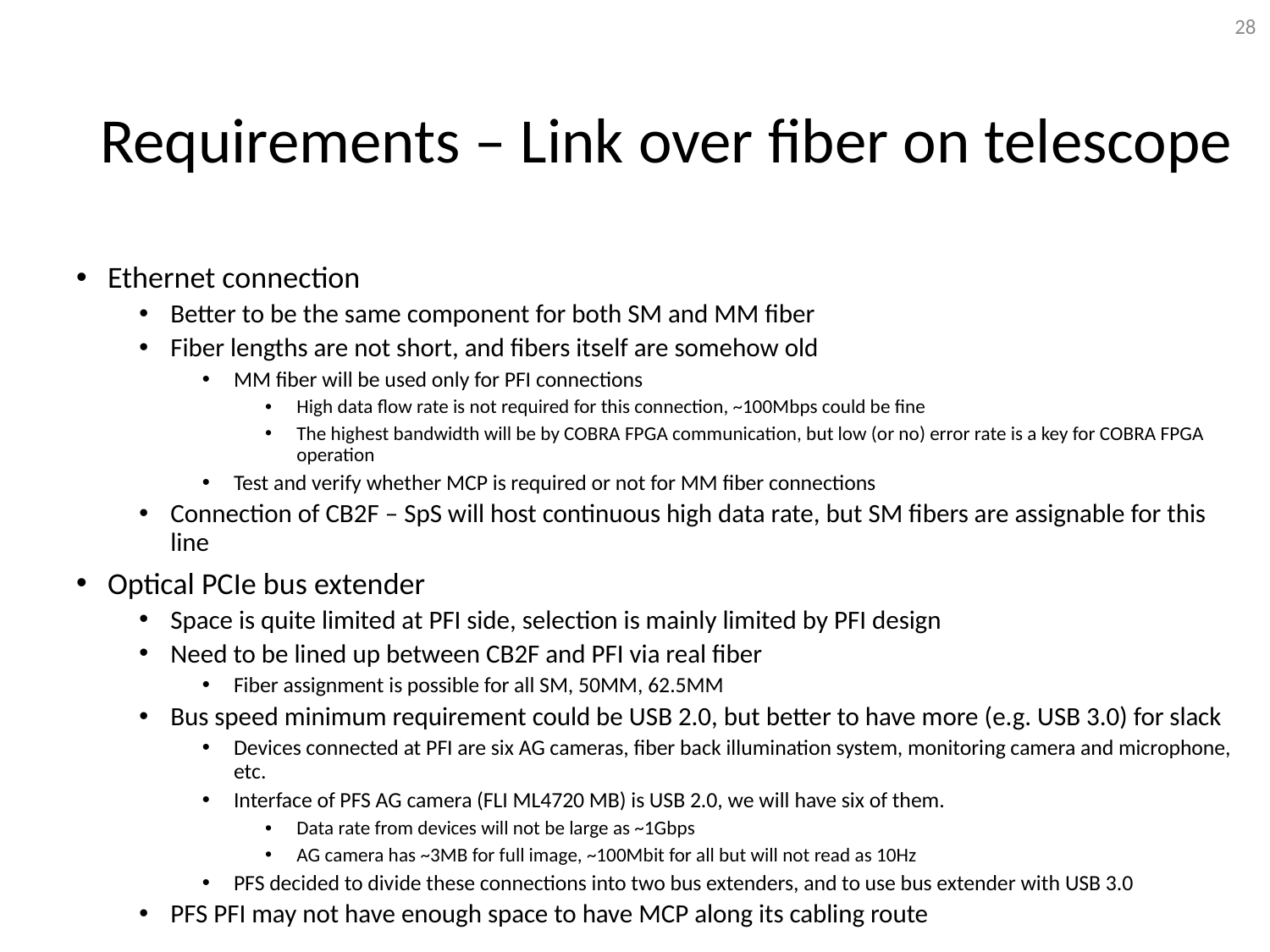

28
# Requirements – Link over fiber on telescope
Ethernet connection
Better to be the same component for both SM and MM fiber
Fiber lengths are not short, and fibers itself are somehow old
MM fiber will be used only for PFI connections
High data flow rate is not required for this connection, ~100Mbps could be fine
The highest bandwidth will be by COBRA FPGA communication, but low (or no) error rate is a key for COBRA FPGA operation
Test and verify whether MCP is required or not for MM fiber connections
Connection of CB2F – SpS will host continuous high data rate, but SM fibers are assignable for this line
Optical PCIe bus extender
Space is quite limited at PFI side, selection is mainly limited by PFI design
Need to be lined up between CB2F and PFI via real fiber
Fiber assignment is possible for all SM, 50MM, 62.5MM
Bus speed minimum requirement could be USB 2.0, but better to have more (e.g. USB 3.0) for slack
Devices connected at PFI are six AG cameras, fiber back illumination system, monitoring camera and microphone, etc.
Interface of PFS AG camera (FLI ML4720 MB) is USB 2.0, we will have six of them.
Data rate from devices will not be large as ~1Gbps
AG camera has ~3MB for full image, ~100Mbit for all but will not read as 10Hz
PFS decided to divide these connections into two bus extenders, and to use bus extender with USB 3.0
PFS PFI may not have enough space to have MCP along its cabling route